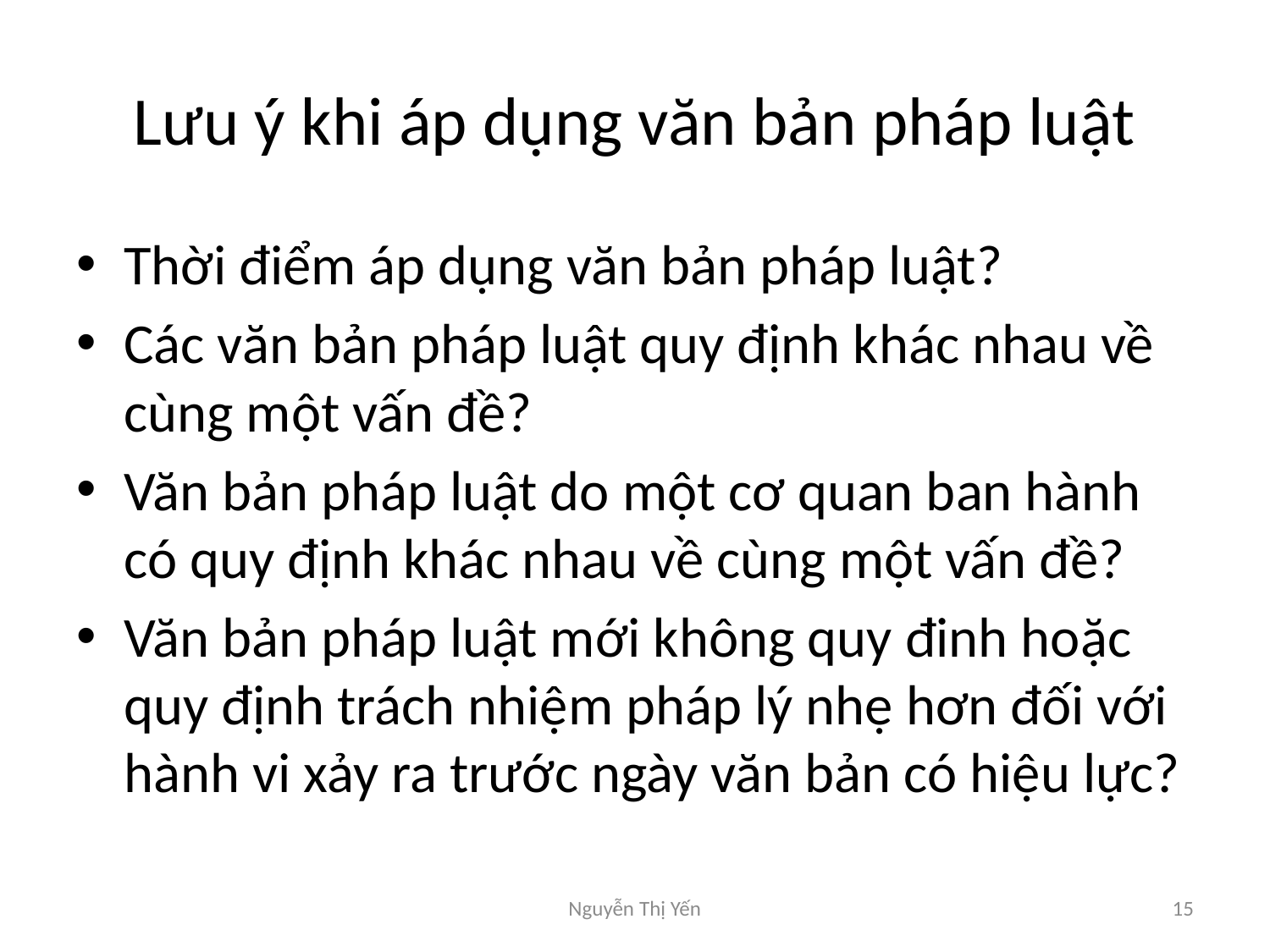

# Lưu ý khi áp dụng văn bản pháp luật
Thời điểm áp dụng văn bản pháp luật?
Các văn bản pháp luật quy định khác nhau về cùng một vấn đề?
Văn bản pháp luật do một cơ quan ban hành có quy định khác nhau về cùng một vấn đề?
Văn bản pháp luật mới không quy đinh hoặc quy định trách nhiệm pháp lý nhẹ hơn đối với hành vi xảy ra trước ngày văn bản có hiệu lực?
Nguyễn Thị Yến
15